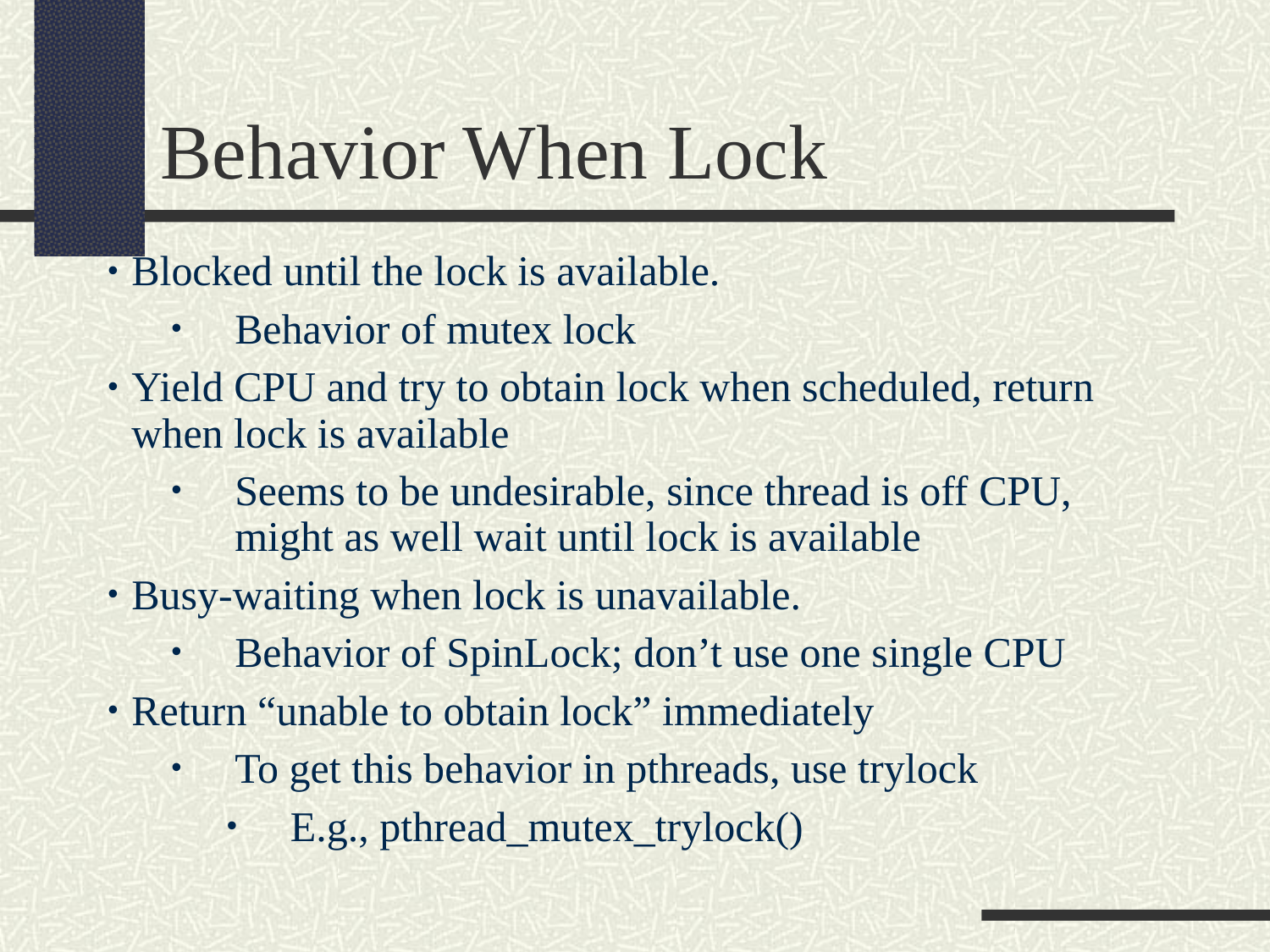

Behavior When Lock
Blocked until the lock is available.
Behavior of mutex lock
Yield CPU and try to obtain lock when scheduled, return when lock is available
Seems to be undesirable, since thread is off CPU, might as well wait until lock is available
Busy-waiting when lock is unavailable.
Behavior of SpinLock; don’t use one single CPU
Return “unable to obtain lock” immediately
To get this behavior in pthreads, use trylock
E.g., pthread_mutex_trylock()